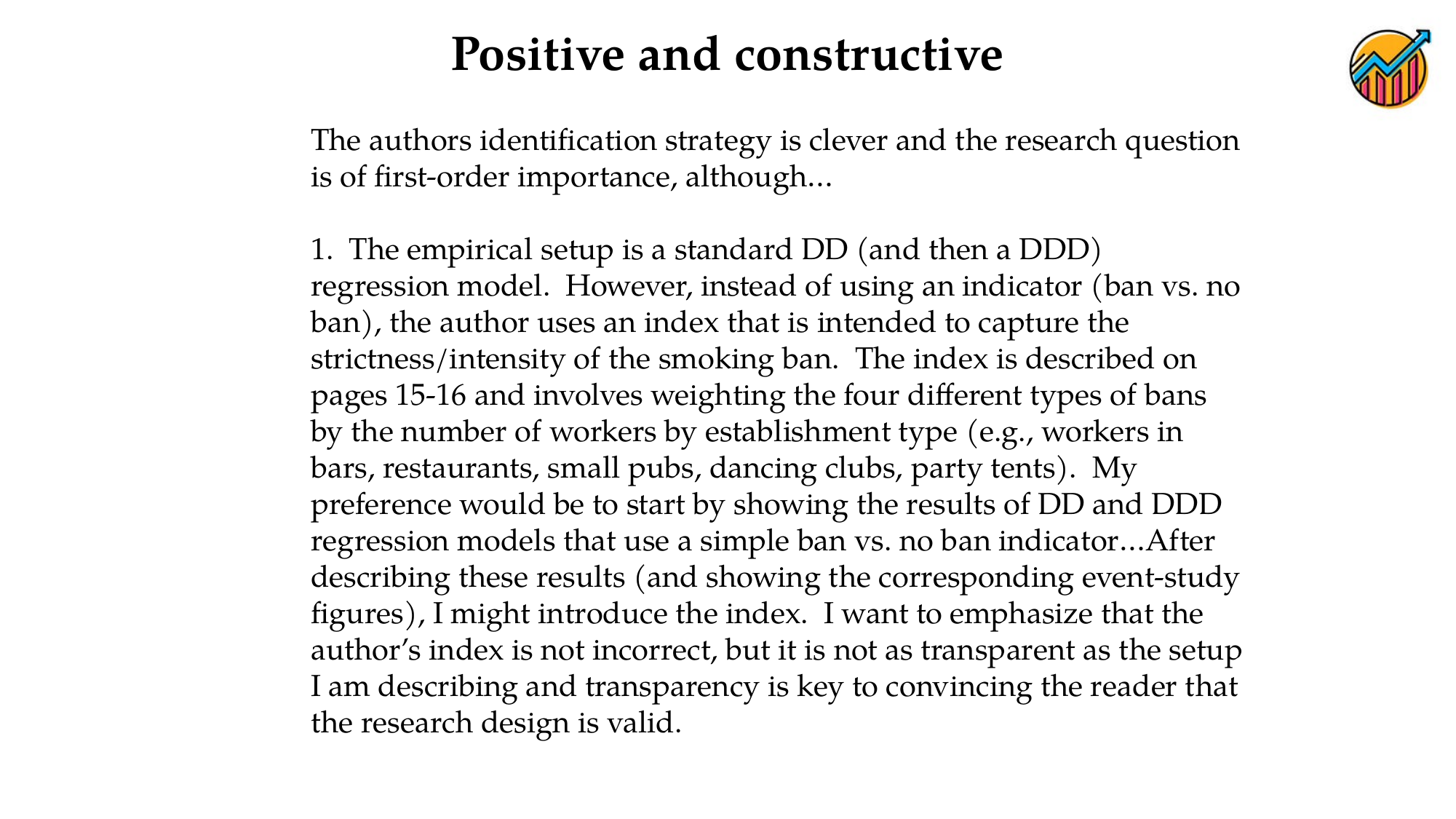

Positive and constructive

The authors identification strategy is clever and the research question is of first-order importance, although…

1.  The empirical setup is a standard DD (and then a DDD) regression model.  However, instead of using an indicator (ban vs. no ban), the author uses an index that is intended to capture the strictness/intensity of the smoking ban.  The index is described on pages 15-16 and involves weighting the four different types of bans by the number of workers by establishment type (e.g., workers in bars, restaurants, small pubs, dancing clubs, party tents).  My preference would be to start by showing the results of DD and DDD regression models that use a simple ban vs. no ban indicator…After describing these results (and showing the corresponding event-study figures), I might introduce the index.  I want to emphasize that the author’s index is not incorrect, but it is not as transparent as the setup I am describing and transparency is key to convincing the reader that the research design is valid.